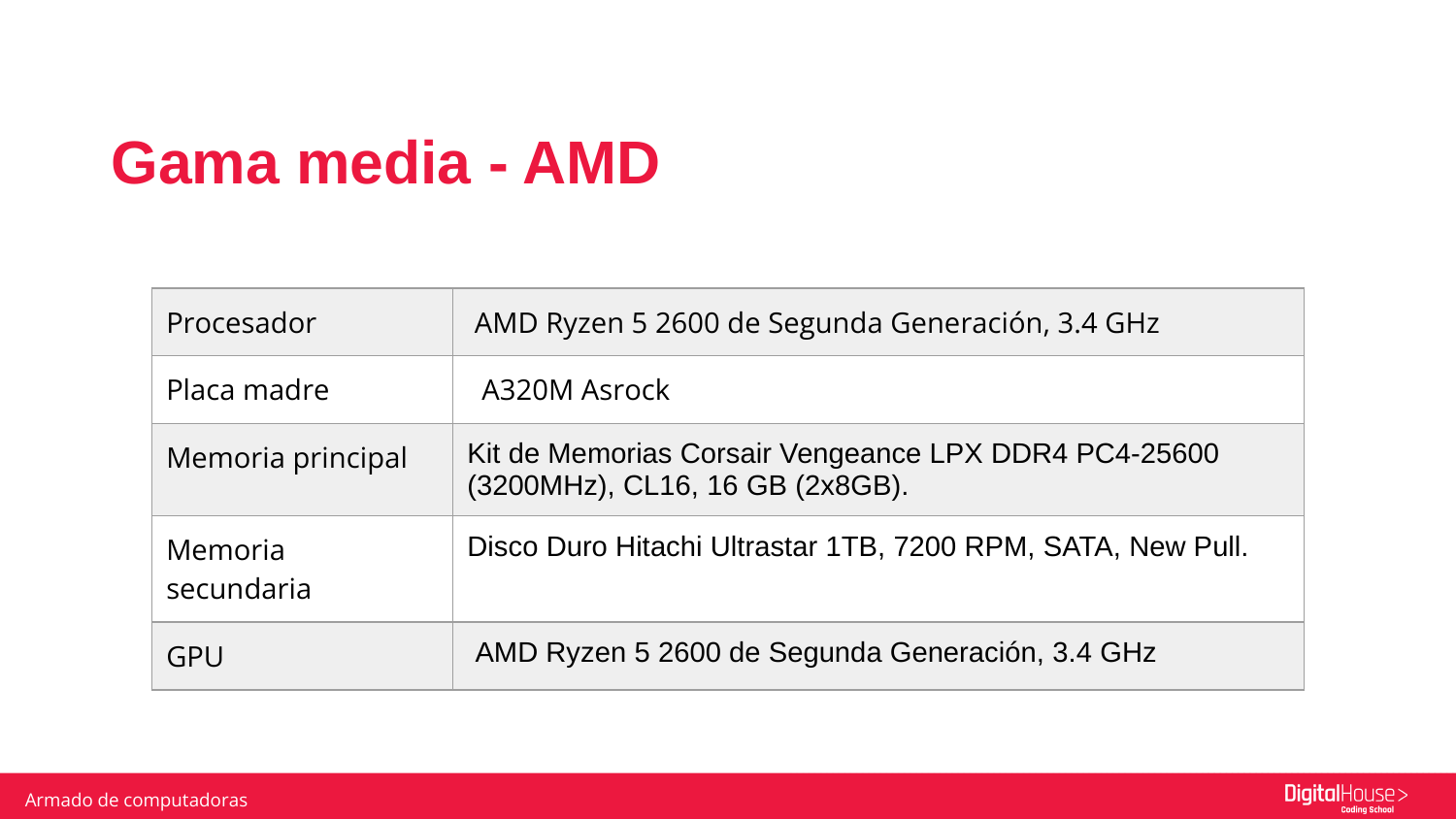

Gama media - AMD

| Procesador | AMD Ryzen 5 2600 de Segunda Generación, 3.4 GHz |
| --- | --- |
| Placa madre | A320M Asrock |
| Memoria principal | Kit de Memorias Corsair Vengeance LPX DDR4 PC4-25600 (3200MHz), CL16, 16 GB (2x8GB). |
| Memoria secundaria | Disco Duro Hitachi Ultrastar 1TB, 7200 RPM, SATA, New Pull. |
| GPU | AMD Ryzen 5 2600 de Segunda Generación, 3.4 GHz |